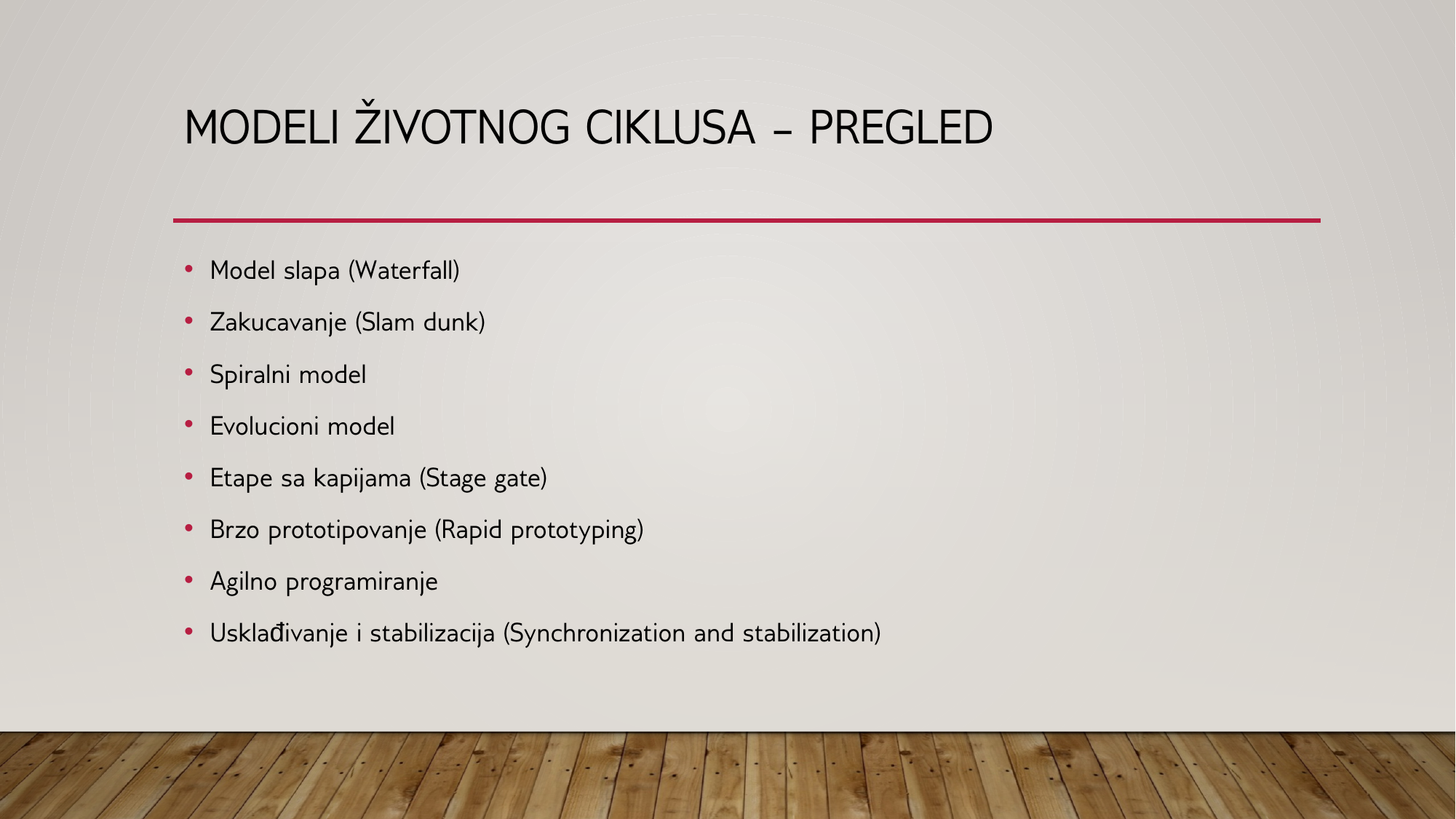

# Modeli životnog ciklusa – PREGLED
Model slapa (Waterfall)
Zakucavanje (Slam dunk)
Spiralni model
Evolucioni model
Etape sa kapijama (Stage gate)
Brzo prototipovanje (Rapid prototyping)
Agilno programiranje
Usklađivanje i stabilizacija (Synchronization and stabilization)